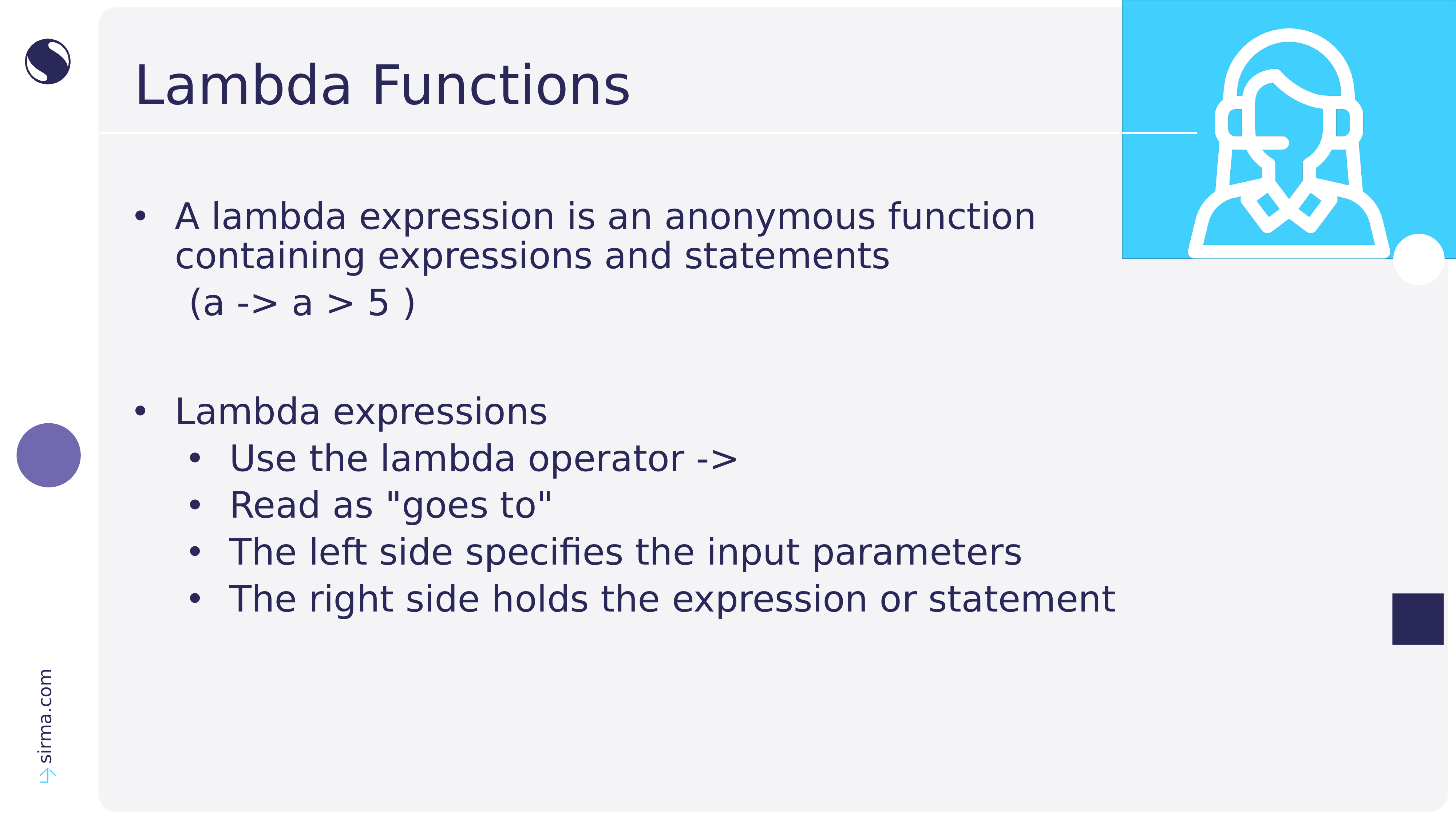

# Lambda Functions
A lambda expression is an anonymous function
containing expressions and statements
(a -> a > 5 )

Lambda expressions
Use the lambda operator ->
Read as "goes to"
The left side specifies the input parameters
The right side holds the expression or statement